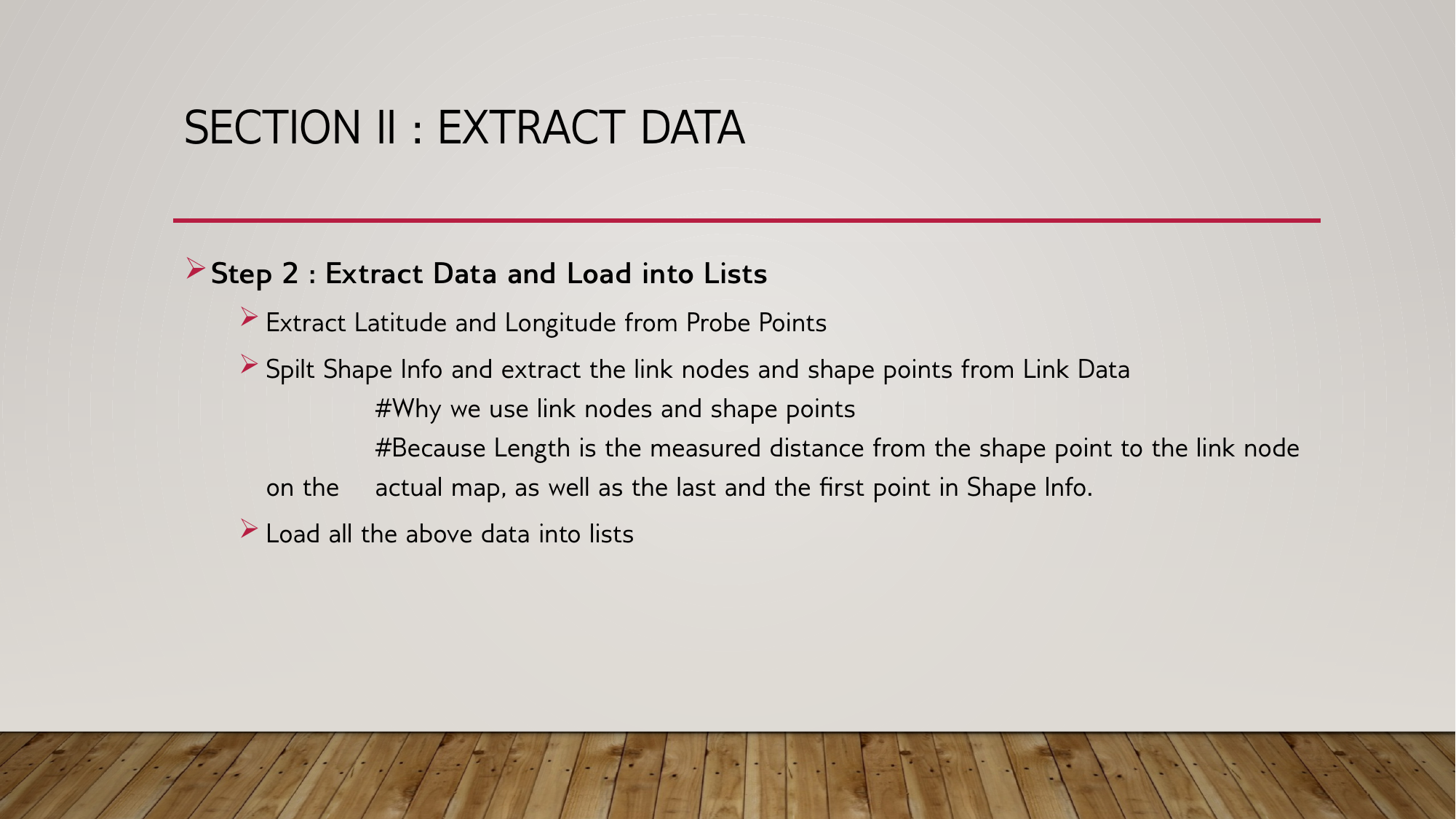

# Section II : extract data
Step 2 : Extract Data and Load into Lists
Extract Latitude and Longitude from Probe Points
Spilt Shape Info and extract the link nodes and shape points from Link Data			#Why we use link nodes and shape points					#Because Length is the measured distance from the shape point to the link node on the 	actual map, as well as the last and the first point in Shape Info.
Load all the above data into lists